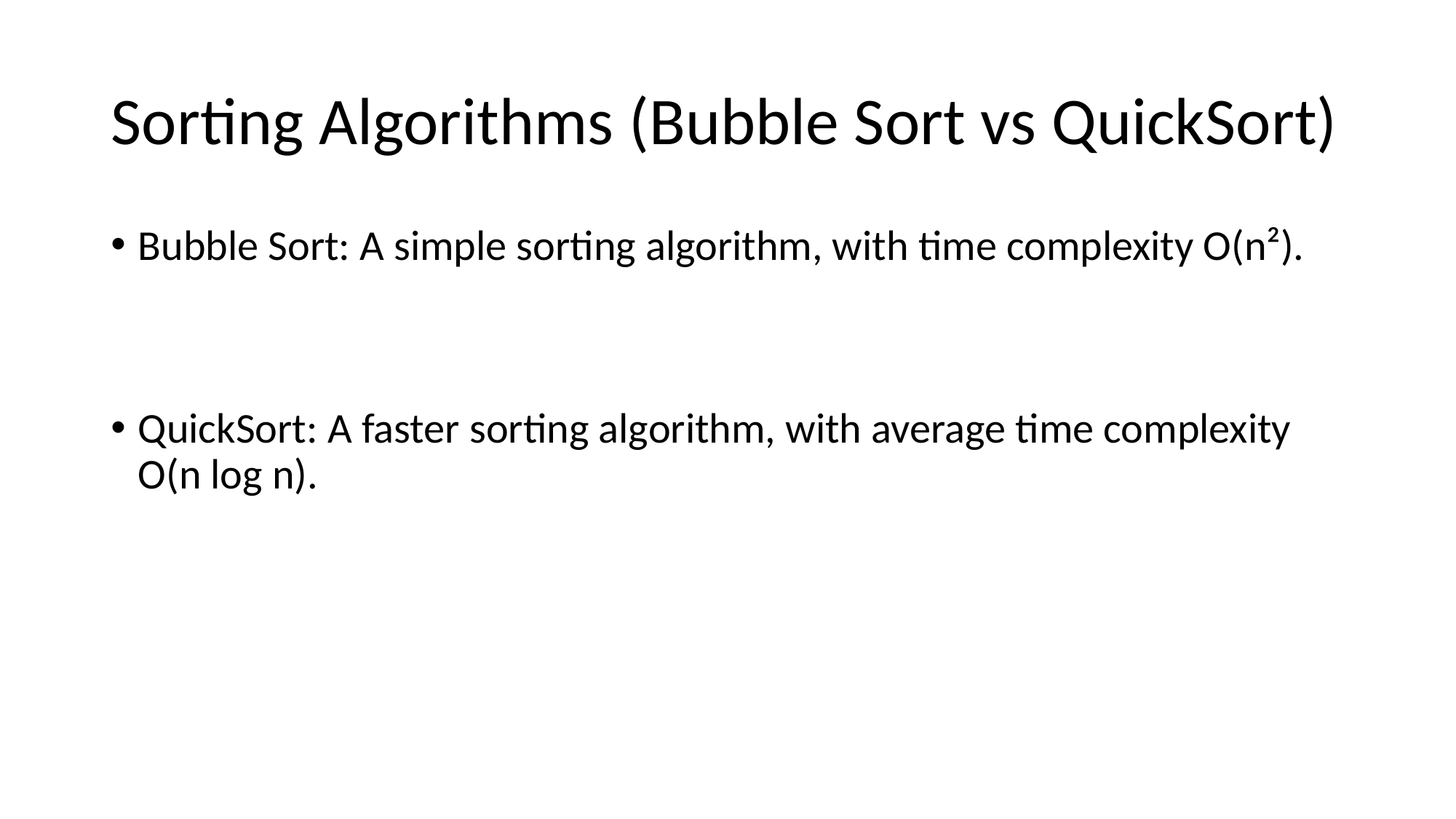

# Sorting Algorithms (Bubble Sort vs QuickSort)
Bubble Sort: A simple sorting algorithm, with time complexity O(n²).

QuickSort: A faster sorting algorithm, with average time complexity O(n log n).